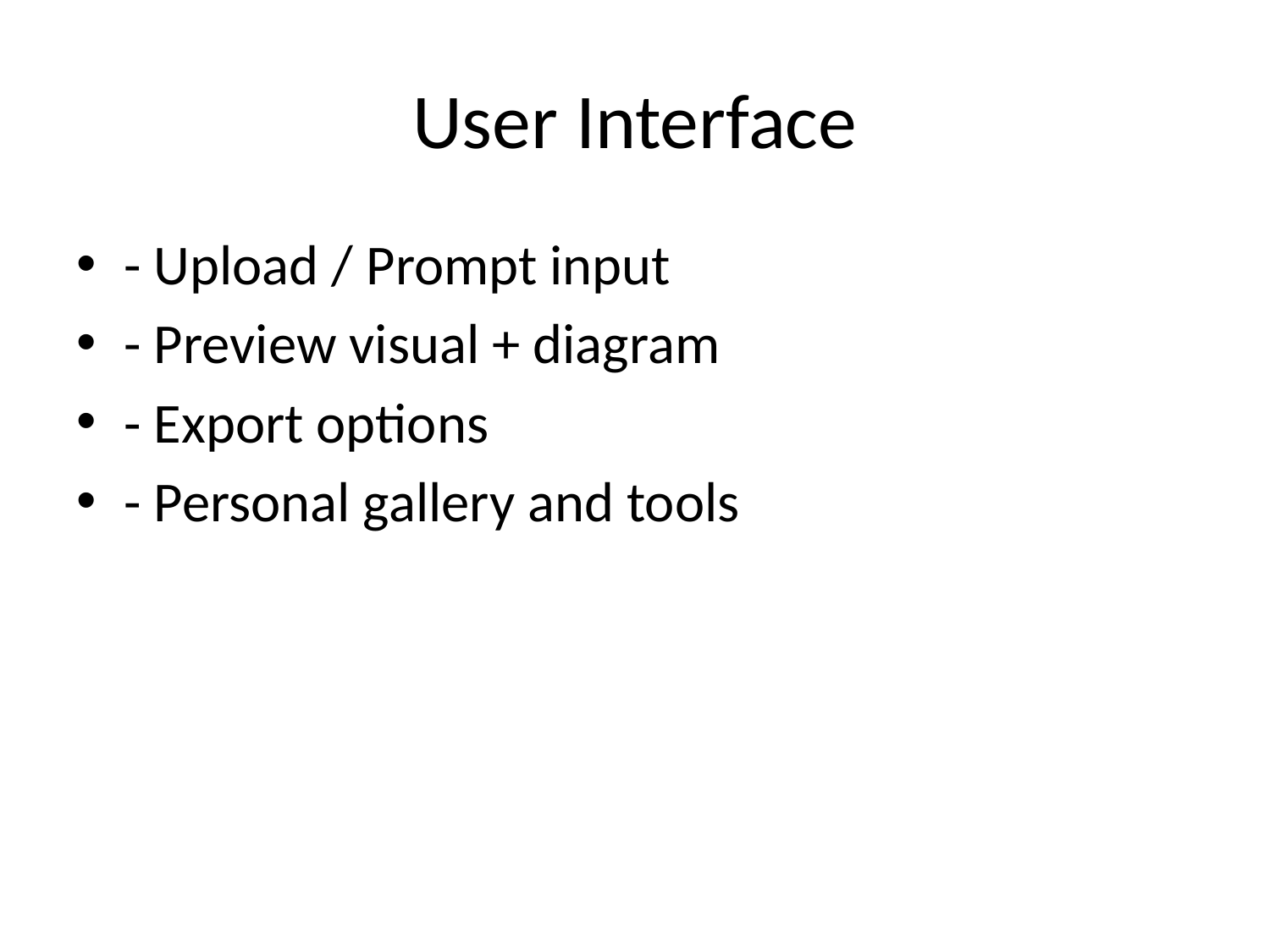

# User Interface
- Upload / Prompt input
- Preview visual + diagram
- Export options
- Personal gallery and tools